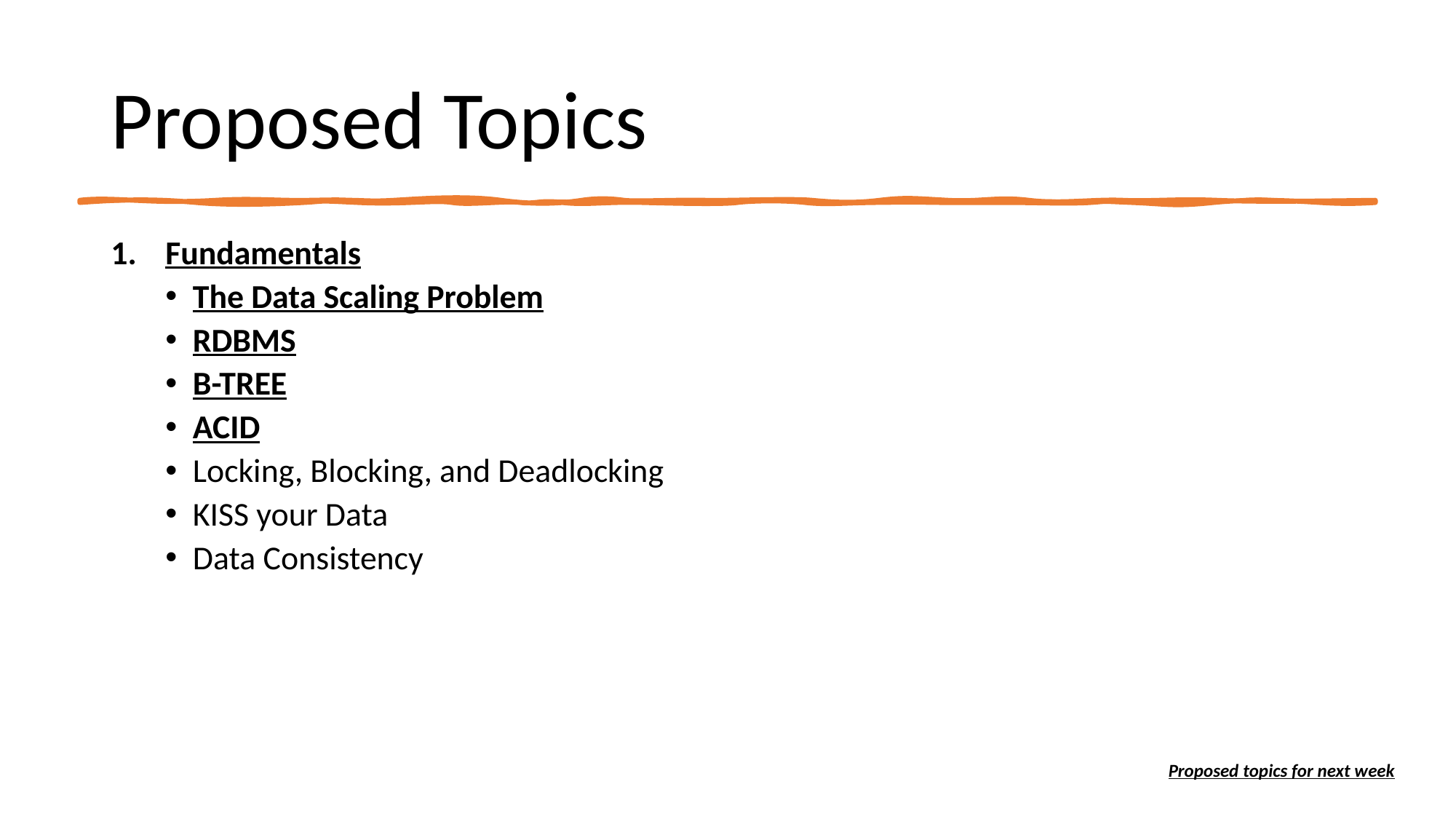

# Proposed Topics

Fundamentals
The Data Scaling Problem
RDBMS
B-TREE
ACID
Locking, Blocking, and Deadlocking
KISS your Data
Data Consistency
Proposed topics for next week